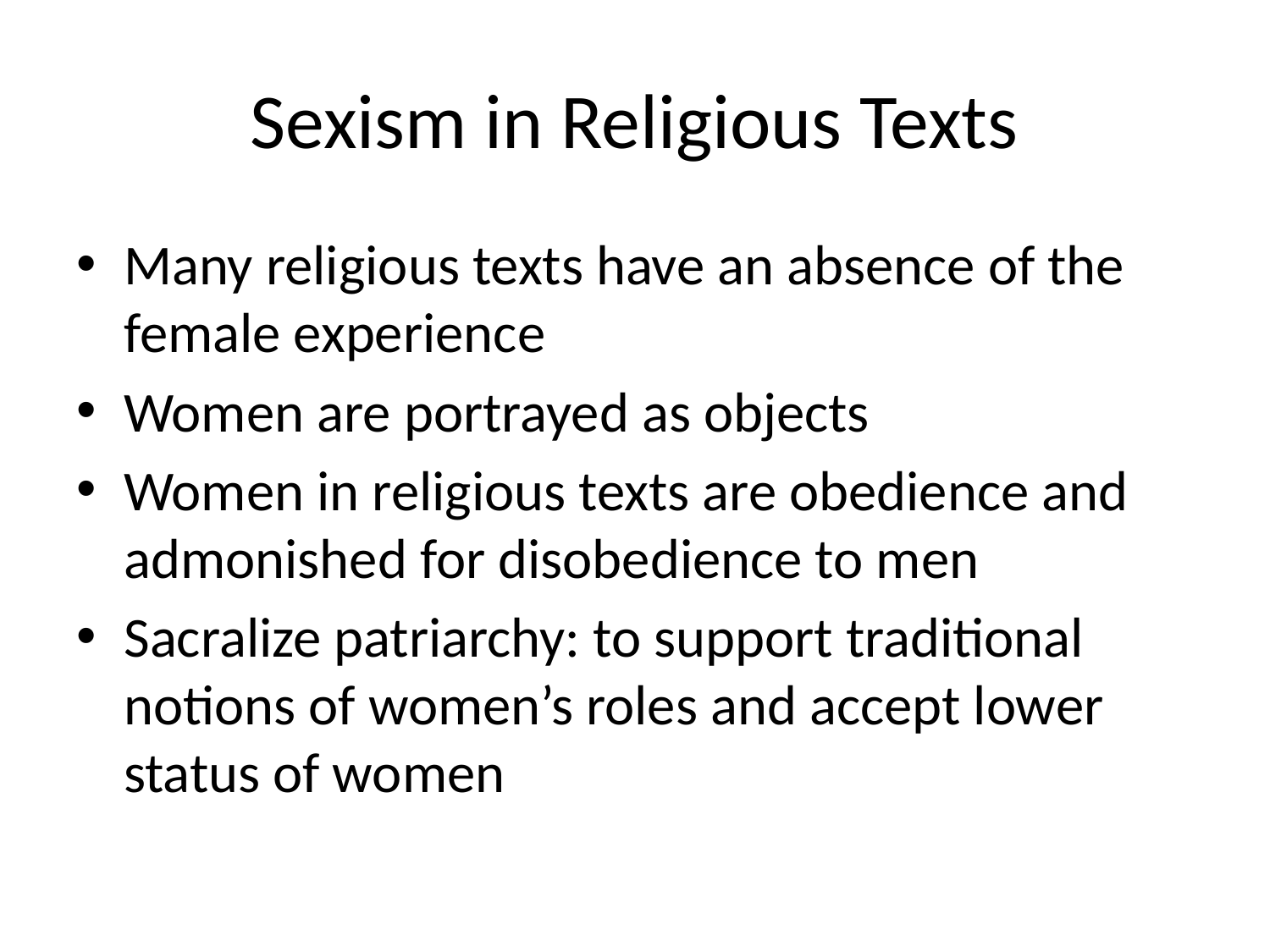

# Sexism in Religious Texts
Many religious texts have an absence of the female experience
Women are portrayed as objects
Women in religious texts are obedience and admonished for disobedience to men
Sacralize patriarchy: to support traditional notions of women’s roles and accept lower status of women